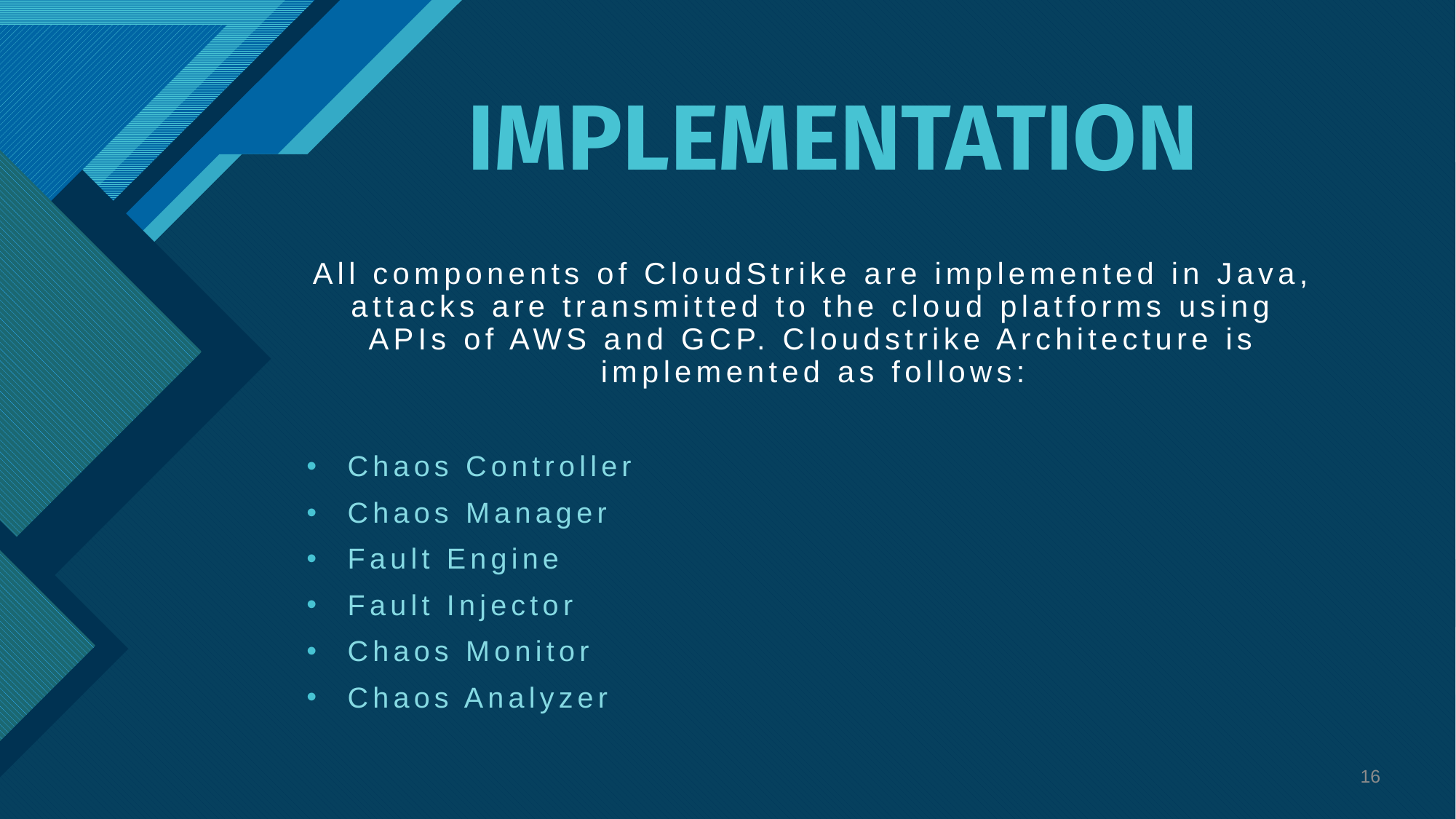

# IMPLEMENTATION
All components of CloudStrike are implemented in Java, attacks are transmitted to the cloud platforms using APIs of AWS and GCP. Cloudstrike Architecture is implemented as follows:

Chaos Controller
Chaos Manager
Fault Engine
Fault Injector
Chaos Monitor
Chaos Analyzer
16